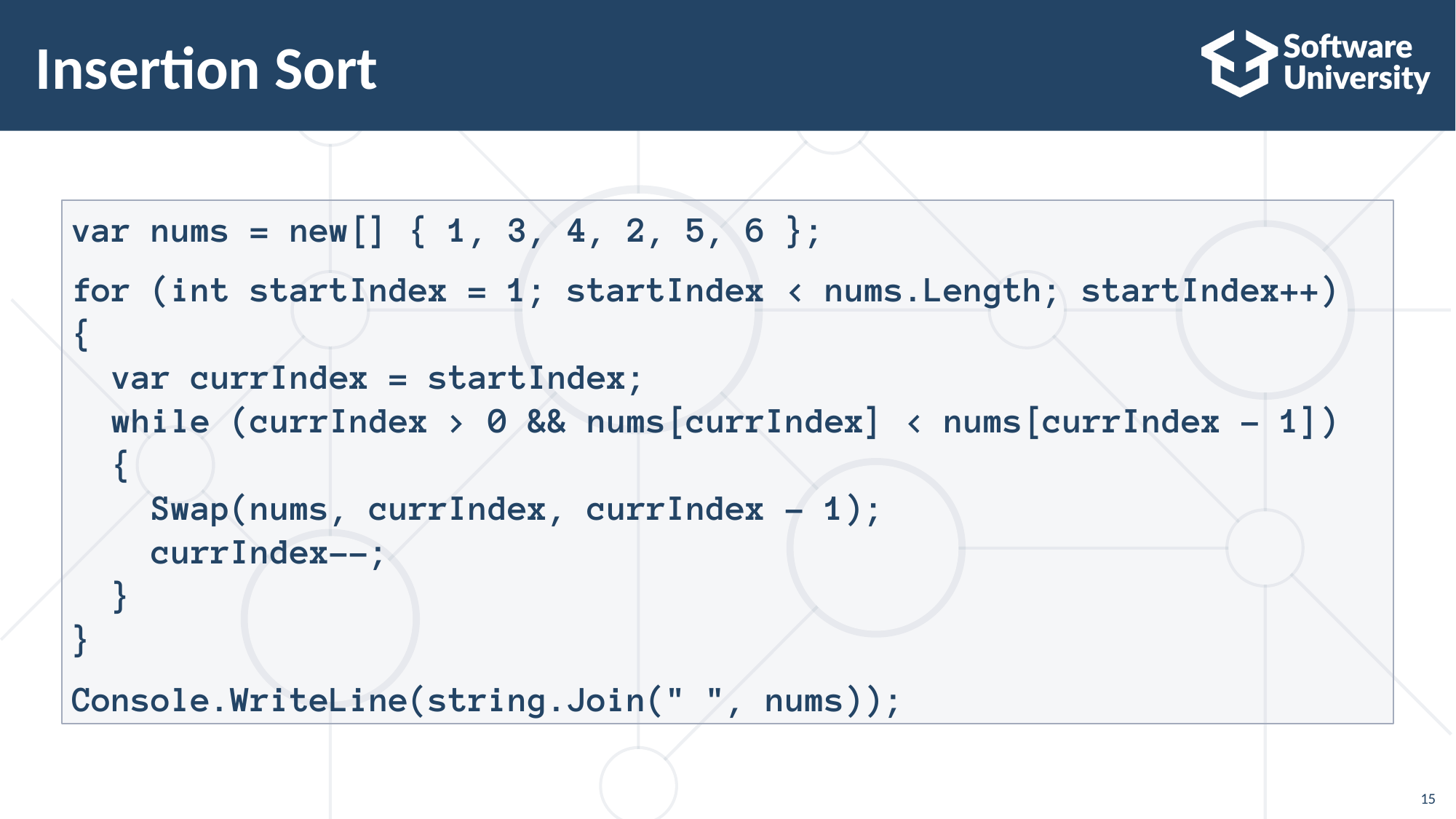

# Insertion Sort
var nums = new[] { 1, 3, 4, 2, 5, 6 };

for (int startIndex = 1; startIndex < nums.Length; startIndex++)
{
  var currIndex = startIndex;
  while (currIndex > 0 && nums[currIndex] < nums[currIndex - 1])
  {
    Swap(nums, currIndex, currIndex - 1);
    currIndex--;
  }
}

Console.WriteLine(string.Join(" ", nums));
15